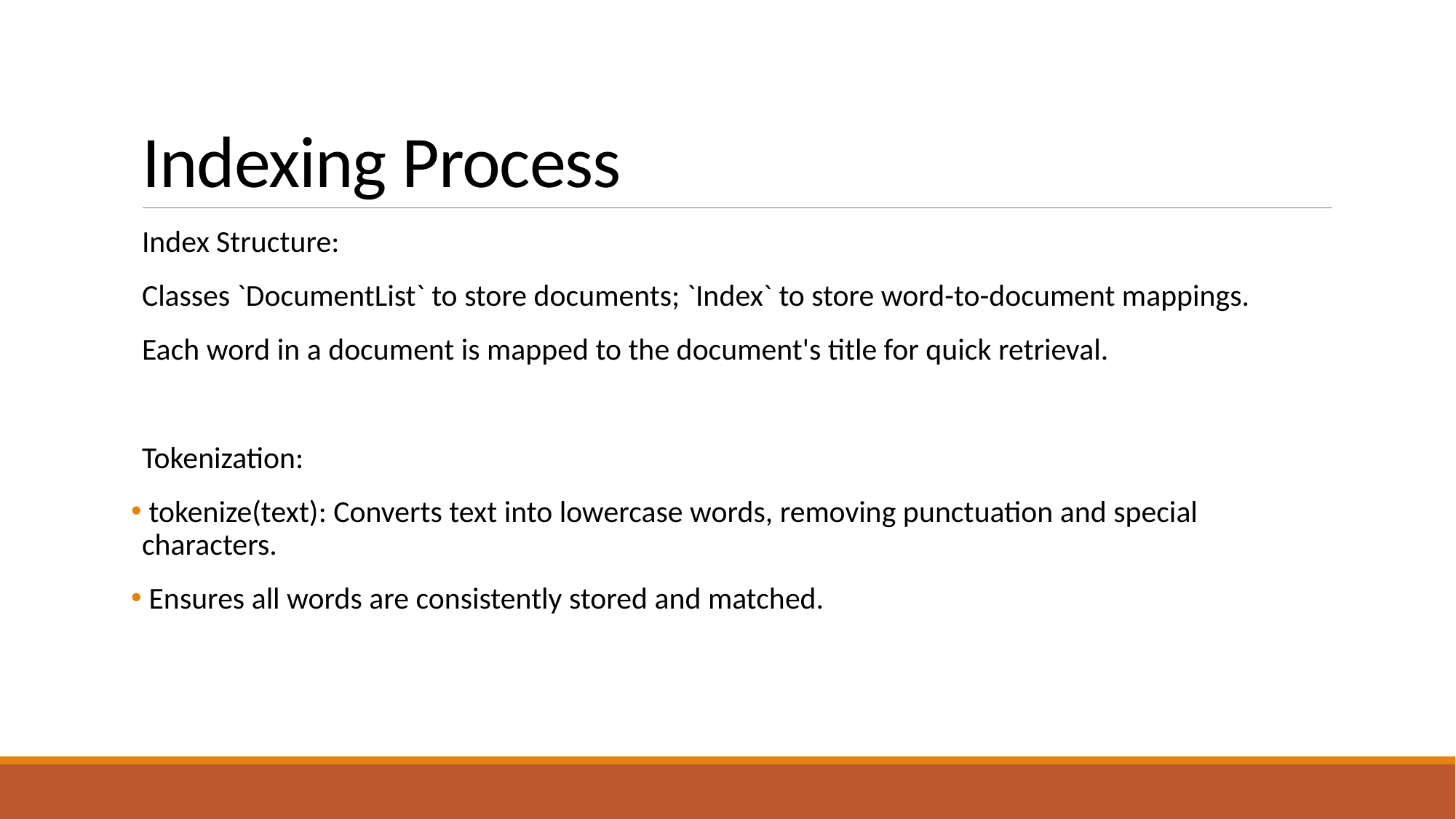

# Indexing Process
Index Structure:
Classes `DocumentList` to store documents; `Index` to store word-to-document mappings.
Each word in a document is mapped to the document's title for quick retrieval.

Tokenization:
 tokenize(text): Converts text into lowercase words, removing punctuation and special characters.
 Ensures all words are consistently stored and matched.